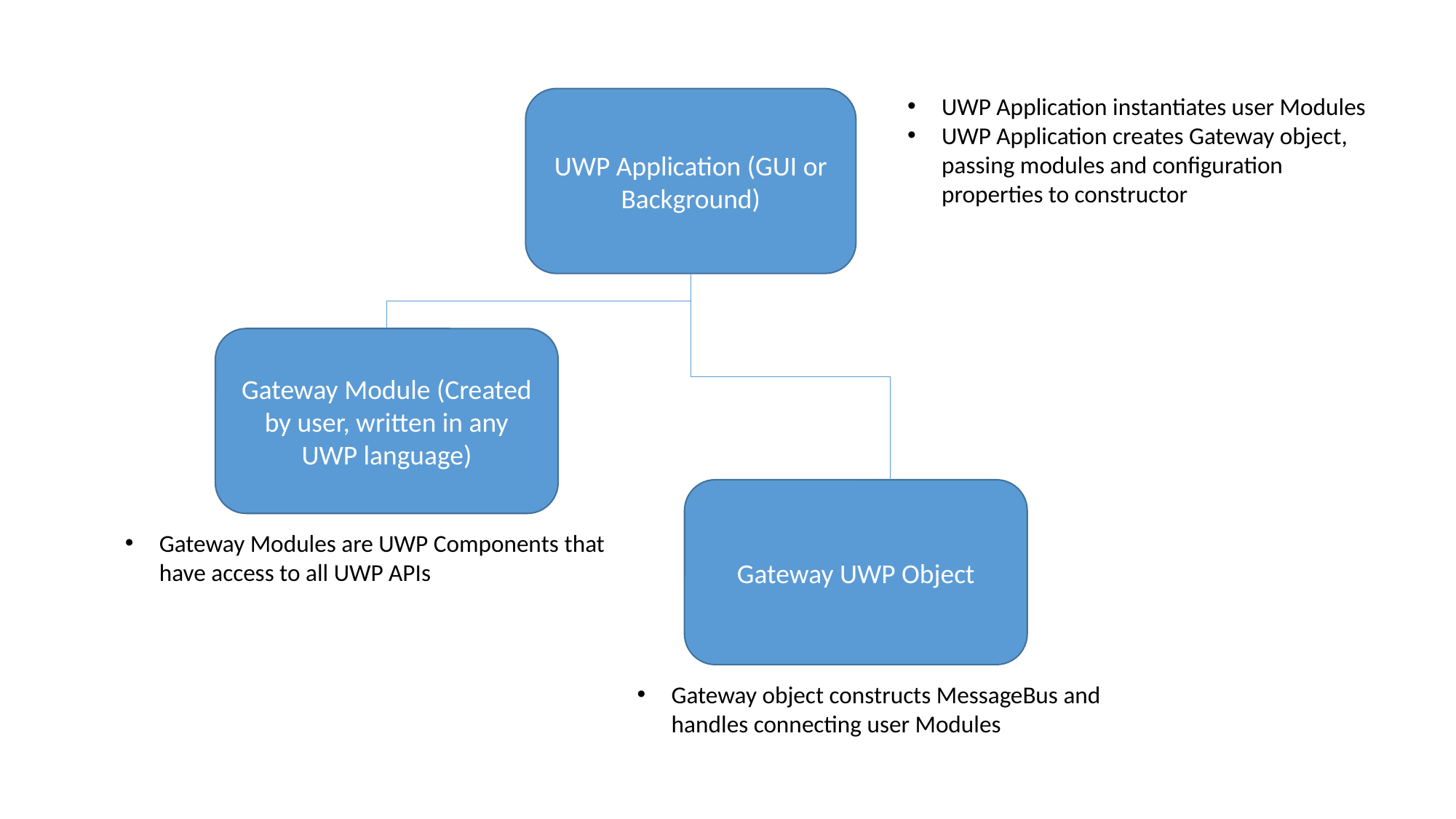

UWP Application instantiates user Modules
UWP Application creates Gateway object, passing modules and configuration properties to constructor
UWP Application (GUI or Background)
Gateway Module (Created by user, written in any UWP language)
Gateway UWP Object
Gateway Modules are UWP Components that have access to all UWP APIs
Gateway object constructs MessageBus and handles connecting user Modules